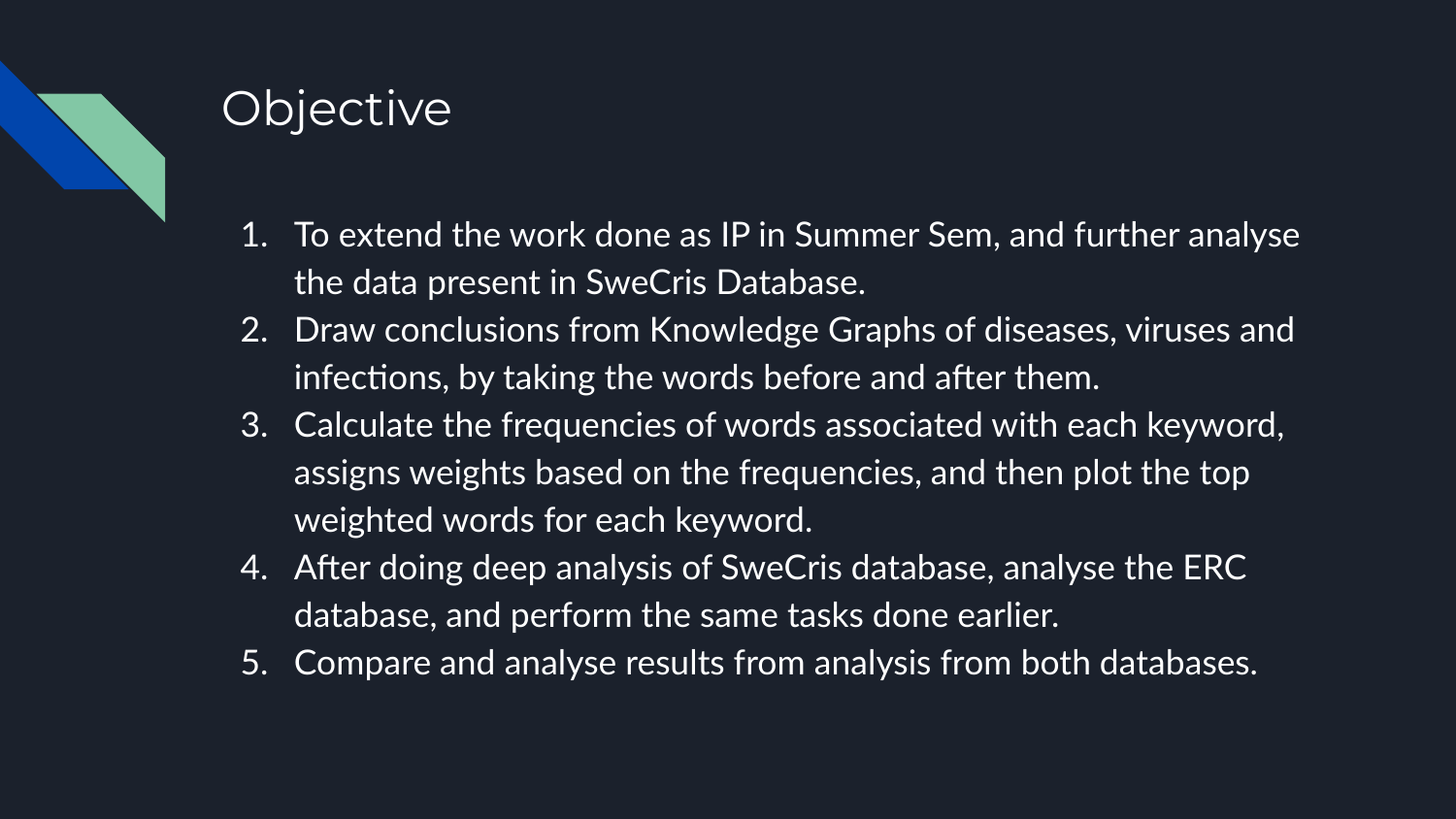

# Objective
To extend the work done as IP in Summer Sem, and further analyse the data present in SweCris Database.
Draw conclusions from Knowledge Graphs of diseases, viruses and infections, by taking the words before and after them.
Calculate the frequencies of words associated with each keyword, assigns weights based on the frequencies, and then plot the top weighted words for each keyword.
After doing deep analysis of SweCris database, analyse the ERC database, and perform the same tasks done earlier.
Compare and analyse results from analysis from both databases.